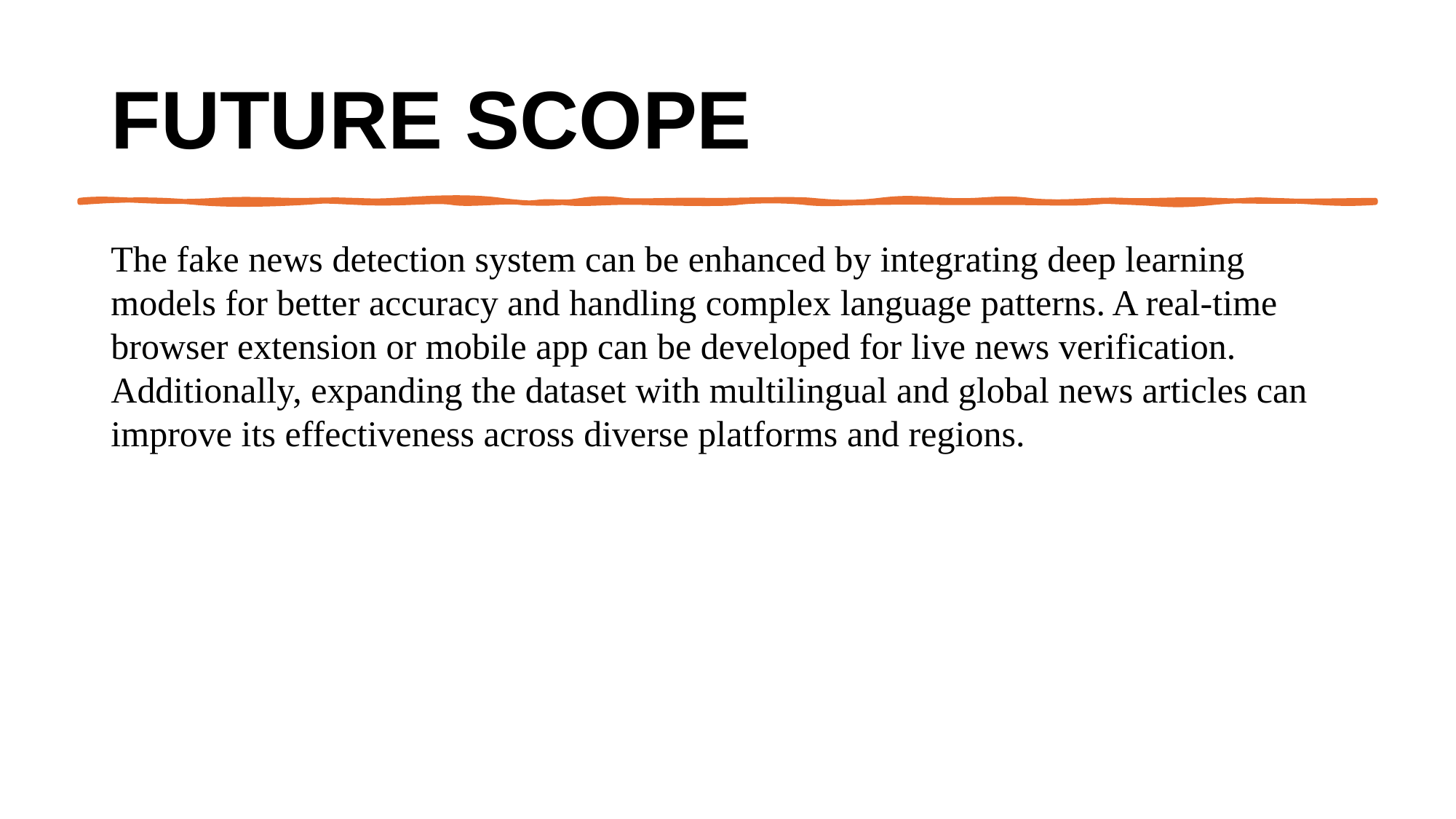

# Future scope

The fake news detection system can be enhanced by integrating deep learning models for better accuracy and handling complex language patterns. A real-time browser extension or mobile app can be developed for live news verification. Additionally, expanding the dataset with multilingual and global news articles can improve its effectiveness across diverse platforms and regions.